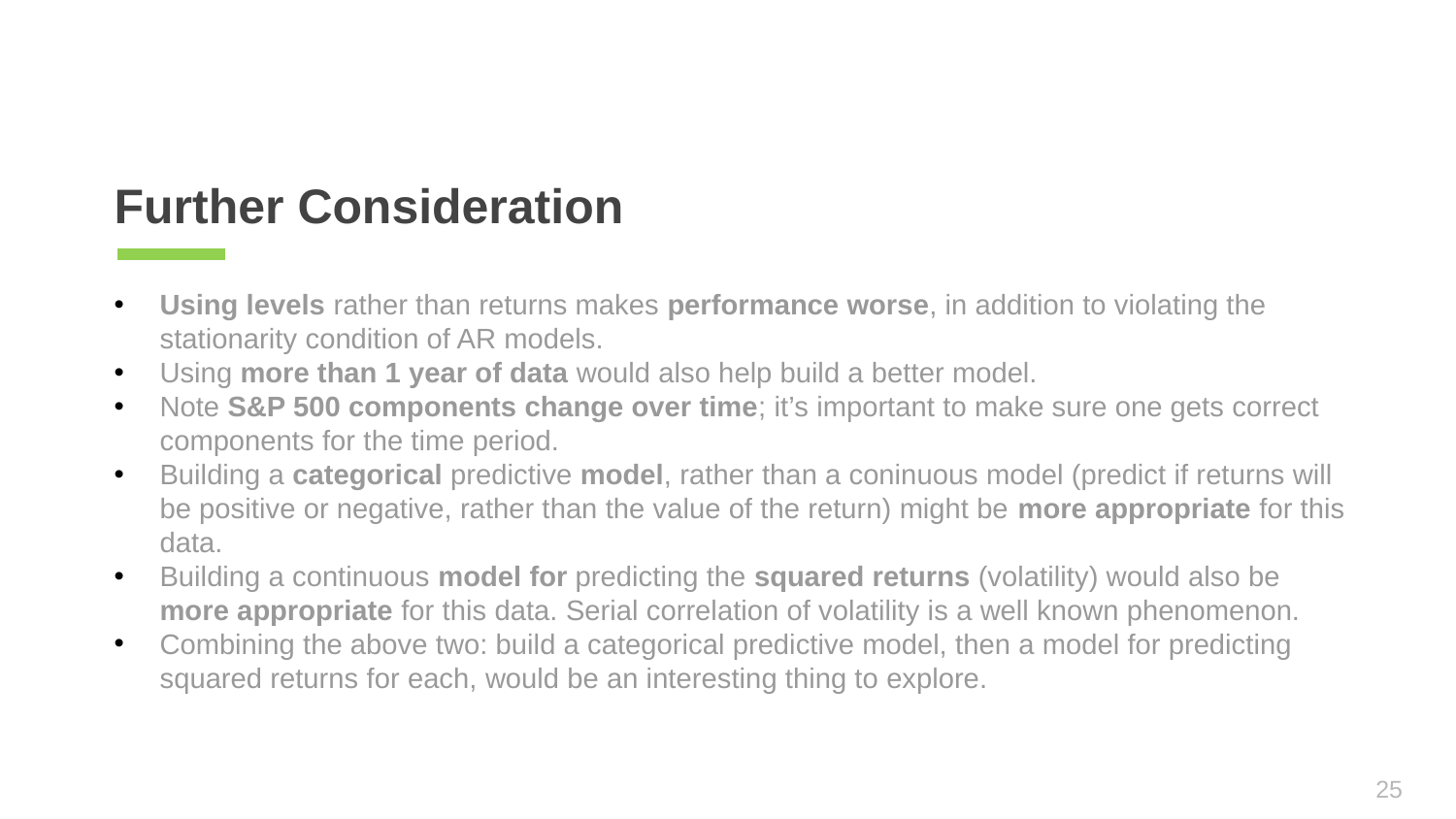

# Further Consideration
Using levels rather than returns makes performance worse, in addition to violating the stationarity condition of AR models.
Using more than 1 year of data would also help build a better model.
Note S&P 500 components change over time; it’s important to make sure one gets correct components for the time period.
Building a categorical predictive model, rather than a coninuous model (predict if returns will be positive or negative, rather than the value of the return) might be more appropriate for this data.
Building a continuous model for predicting the squared returns (volatility) would also be more appropriate for this data. Serial correlation of volatility is a well known phenomenon.
Combining the above two: build a categorical predictive model, then a model for predicting squared returns for each, would be an interesting thing to explore.

25